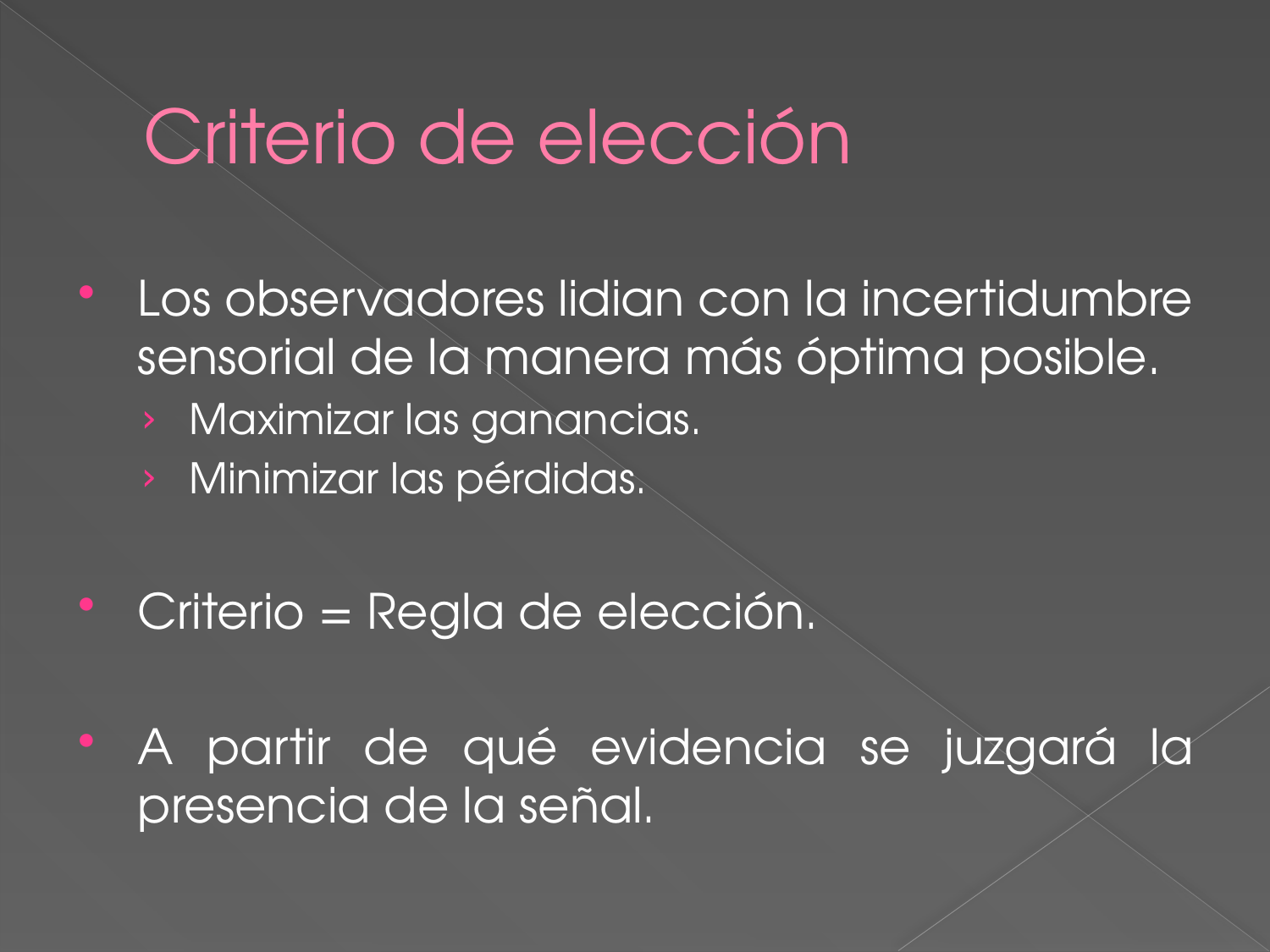

# Criterio de elección
Los observadores lidian con la incertidumbre sensorial de la manera más óptima posible.
Maximizar las ganancias.
Minimizar las pérdidas.

Criterio = Regla de elección.

A partir de qué evidencia se juzgará la presencia de la señal.